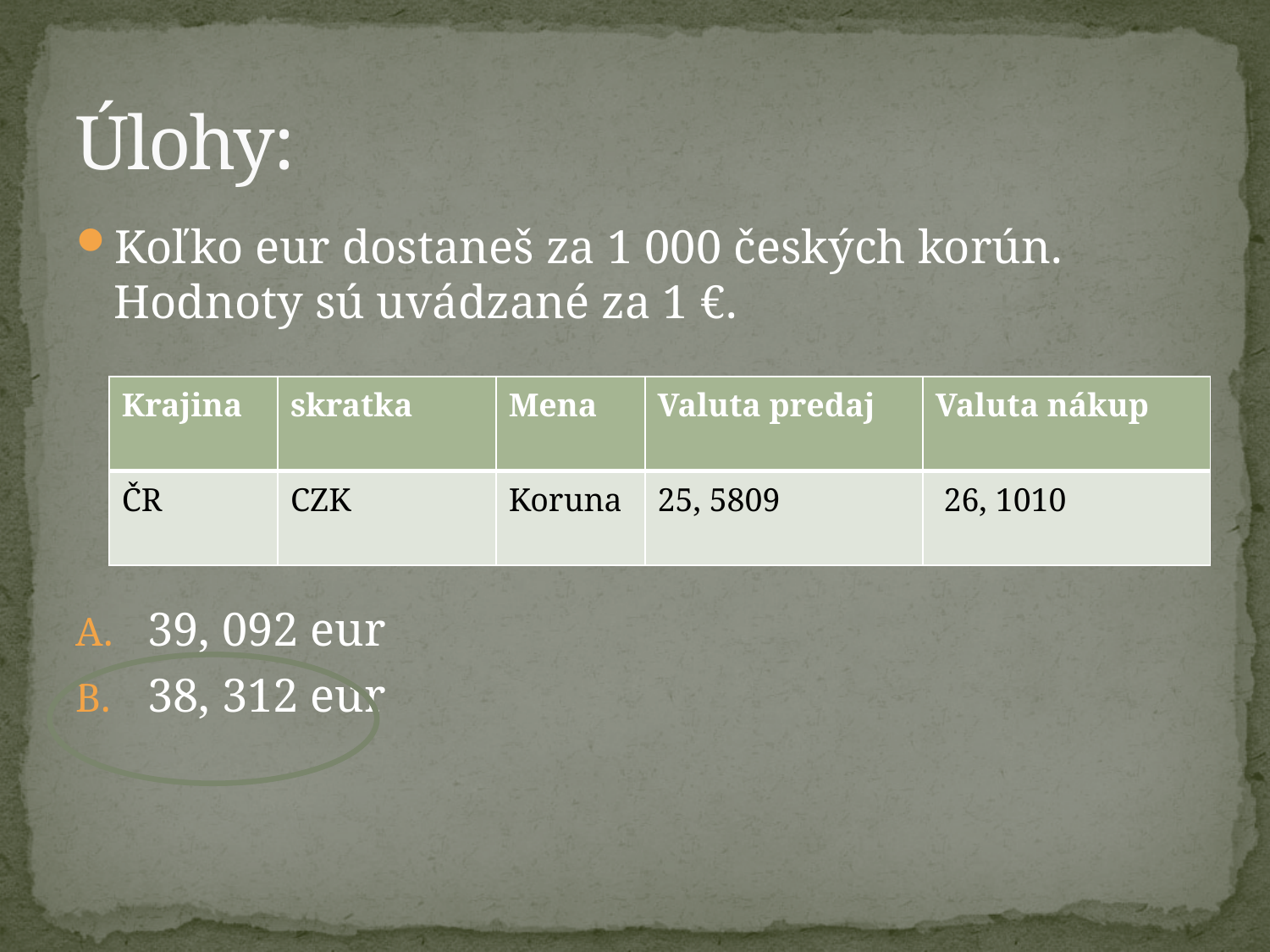

# Úlohy:
Koľko eur dostaneš za 1 000 českých korún. Hodnoty sú uvádzané za 1 €.

39, 092 eur
38, 312 eur

| Krajina | skratka | Mena | Valuta predaj | Valuta nákup |
| --- | --- | --- | --- | --- |
| ČR | CZK | Koruna | 25, 5809 | 26, 1010 |